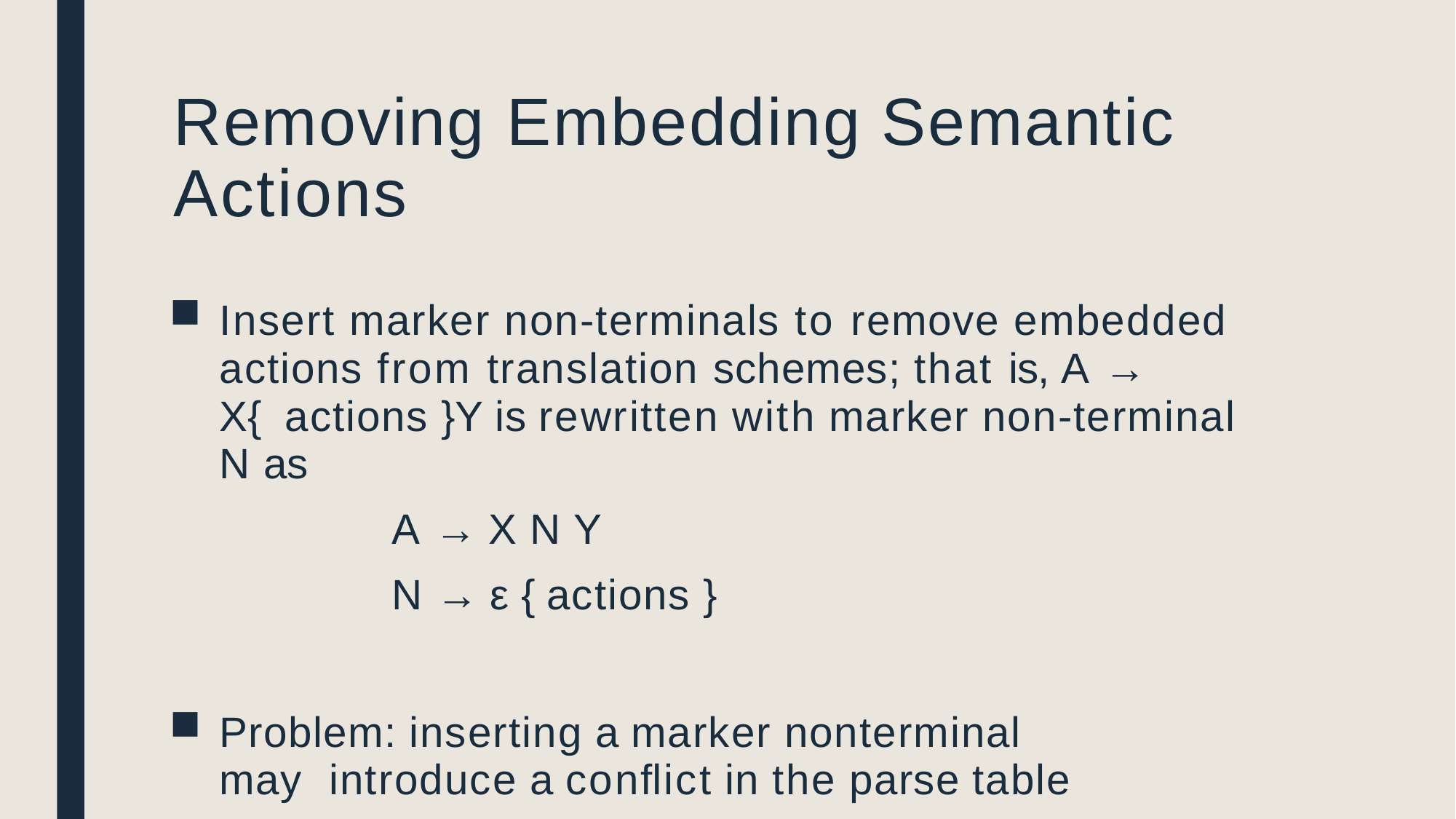

# Removing Embedding Semantic  Actions
Insert marker non-terminals to remove embedded  actions from translation schemes; that is, A → X{  actions }Y is rewritten with marker non-terminal N as
A → X N Y
N → ε { actions }

Problem: inserting a marker nonterminal may  introduce a conﬂict in the parse table